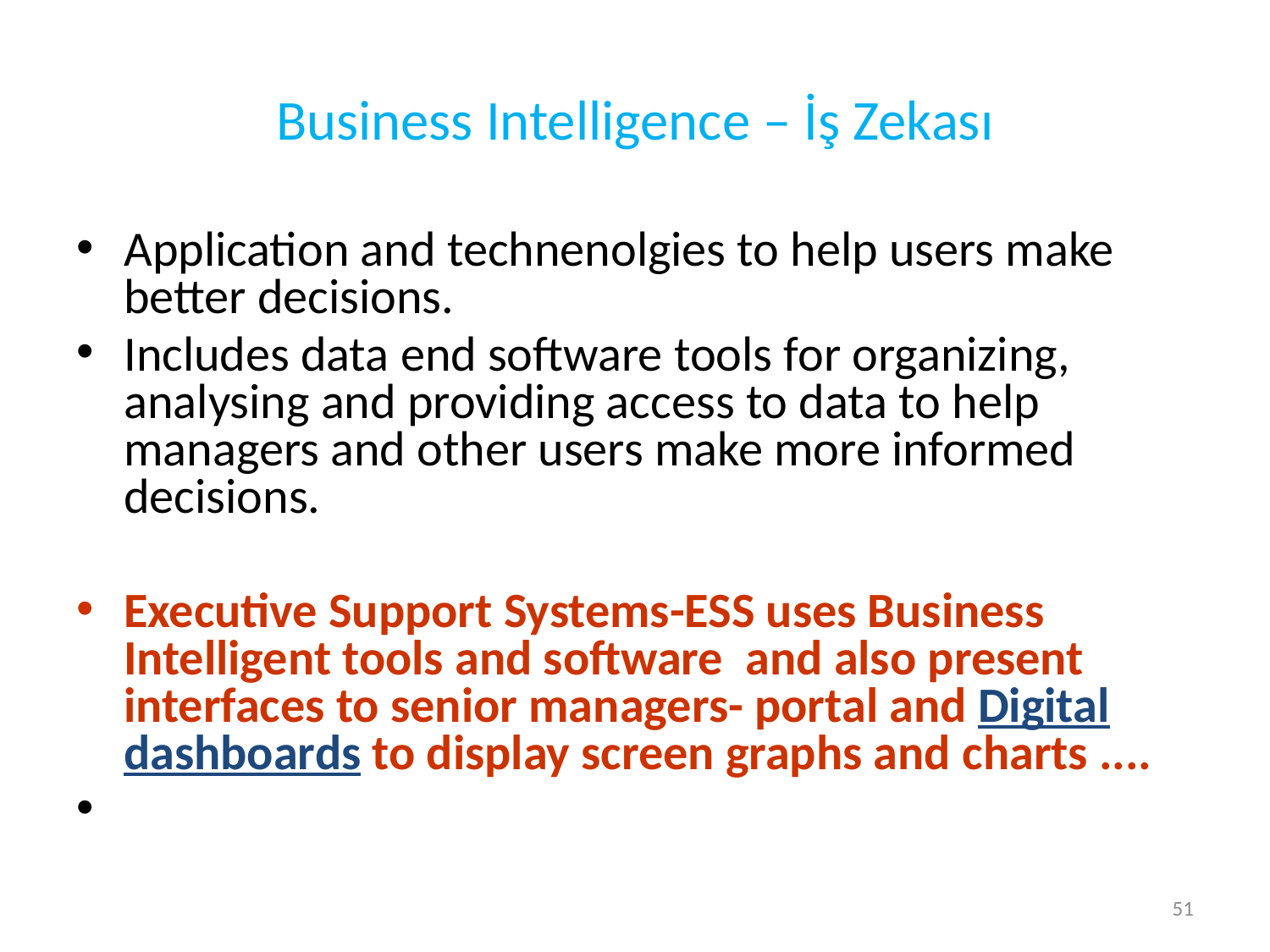

# Business Intelligence – İş Zekası
Application and technenolgies to help users make better decisions.
Includes data end software tools for organizing, analysing and providing access to data to help managers and other users make more informed decisions.

Executive Support Systems-ESS uses Business Intelligent tools and software  and also present interfaces to senior managers- portal and Digital dashboards to display screen graphs and charts ....

51